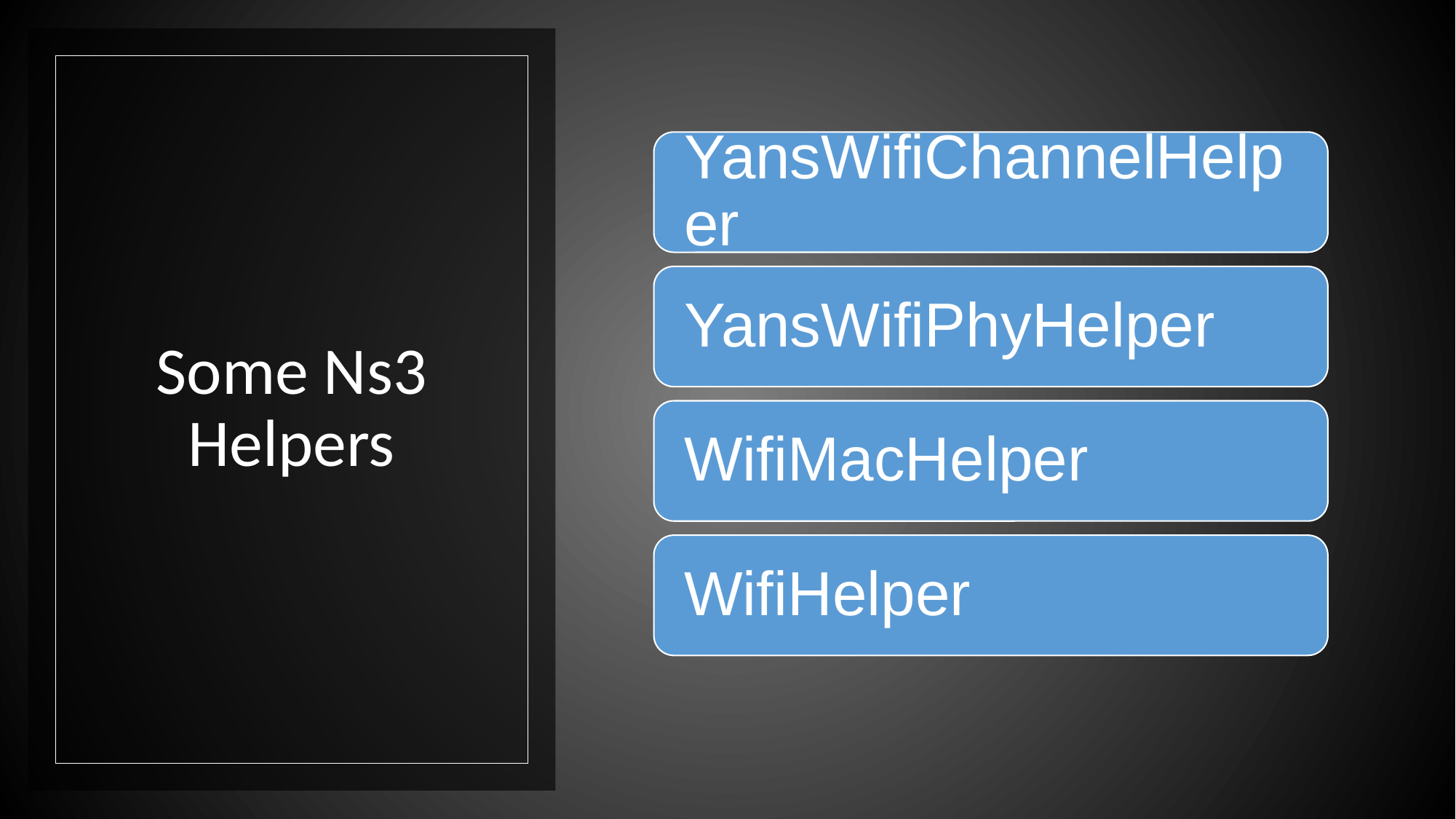

YansWifiChannelHelper
YansWifiPhyHelper
WifiMacHelper
WifiHelper
# Some Ns3 Helpers
12